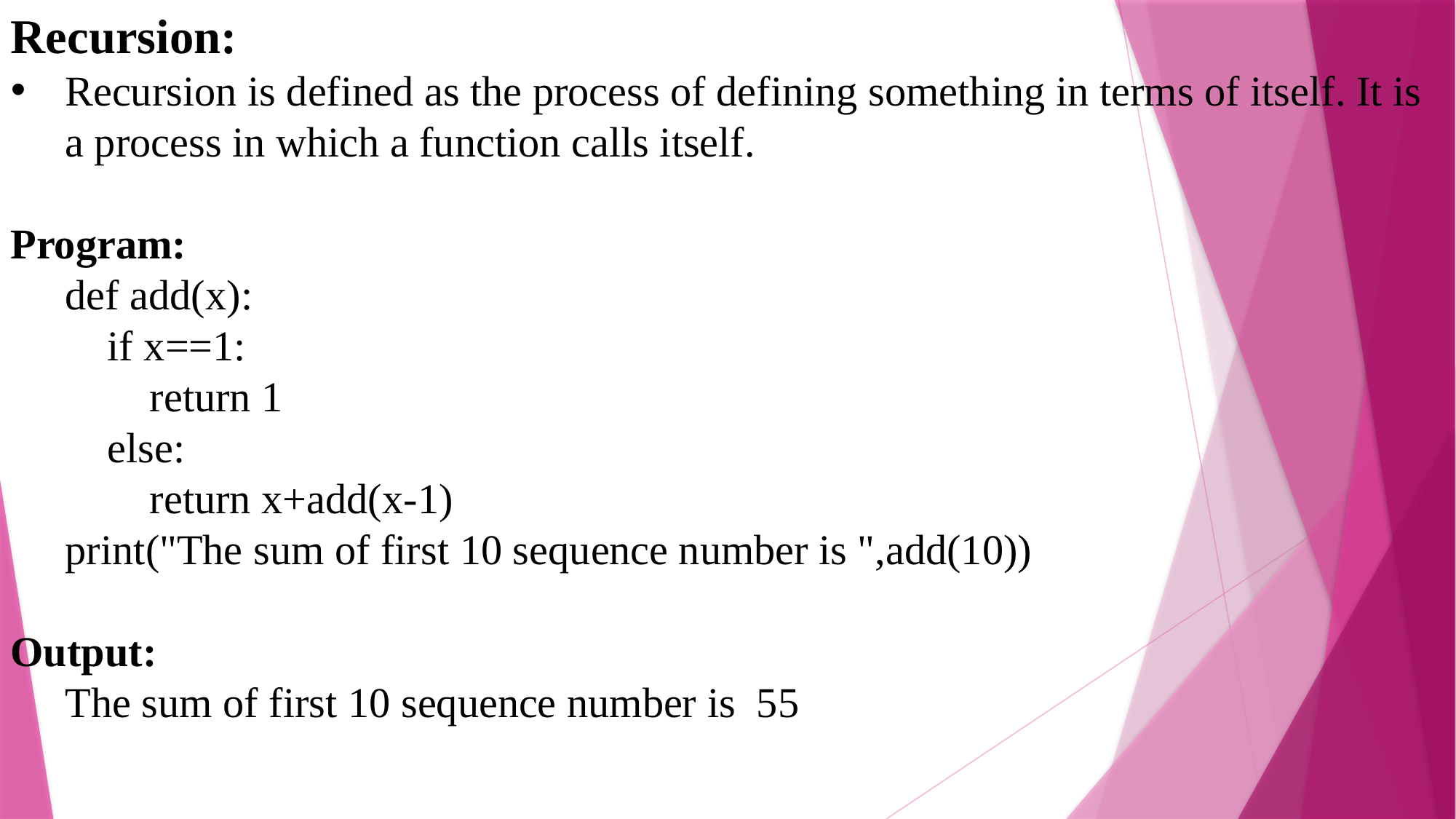

Recursion:
Recursion is defined as the process of defining something in terms of itself. It is a process in which a function calls itself.

Program:
def add(x):
    if x==1:
        return 1
    else:
        return x+add(x-1)
print("The sum of first 10 sequence number is ",add(10))

Output:
The sum of first 10 sequence number is  55